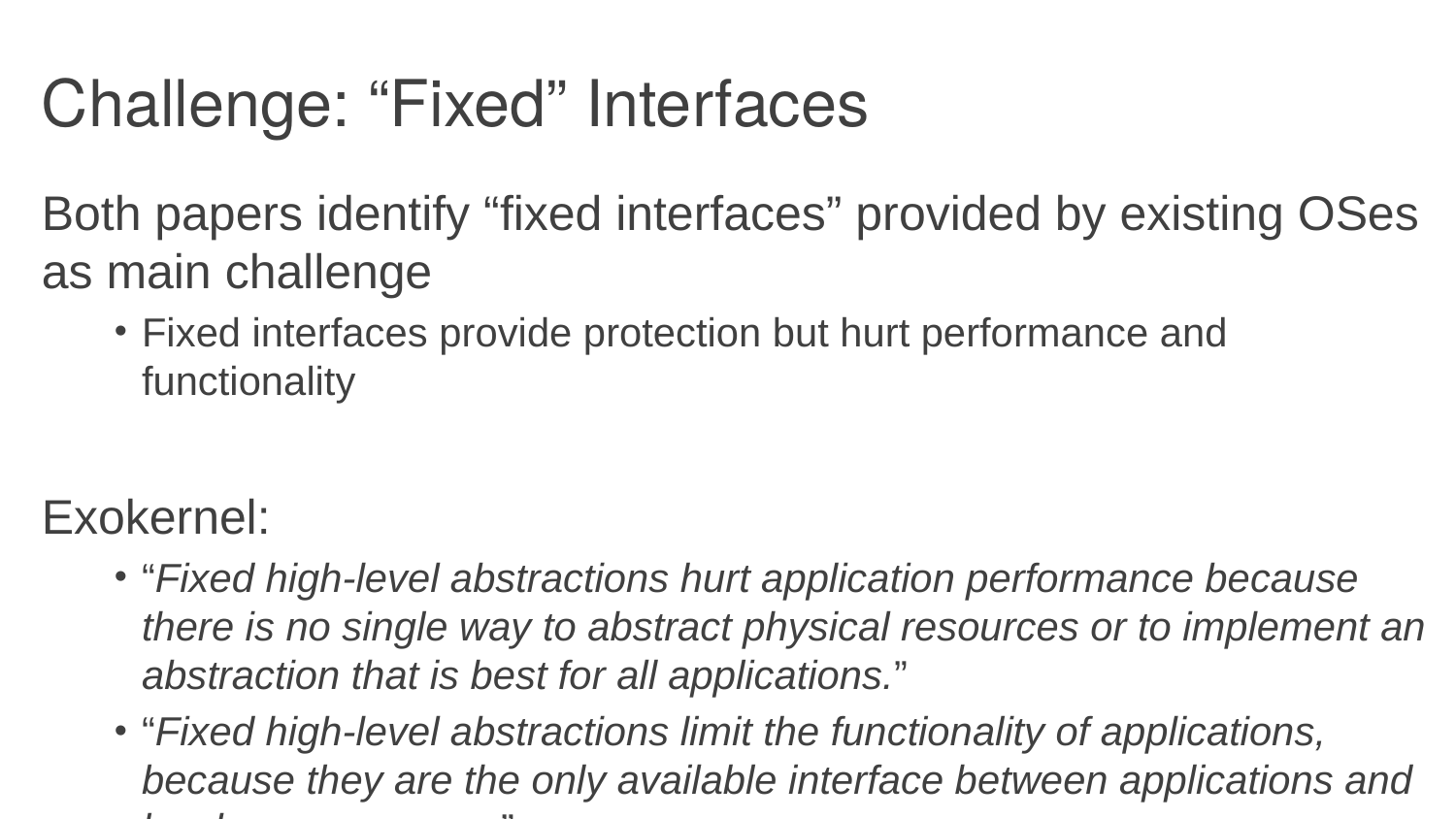

# Challenge: “Fixed” Interfaces
Both papers identify “fixed interfaces” provided by existing OSes as main challenge
Fixed interfaces provide protection but hurt performance and functionality

Exokernel:
“Fixed high-level abstractions hurt application performance because there is no single way to abstract physical resources or to implement an abstraction that is best for all applications.”
“Fixed high-level abstractions limit the functionality of applications, because they are the only available interface between applications and hardware resources”